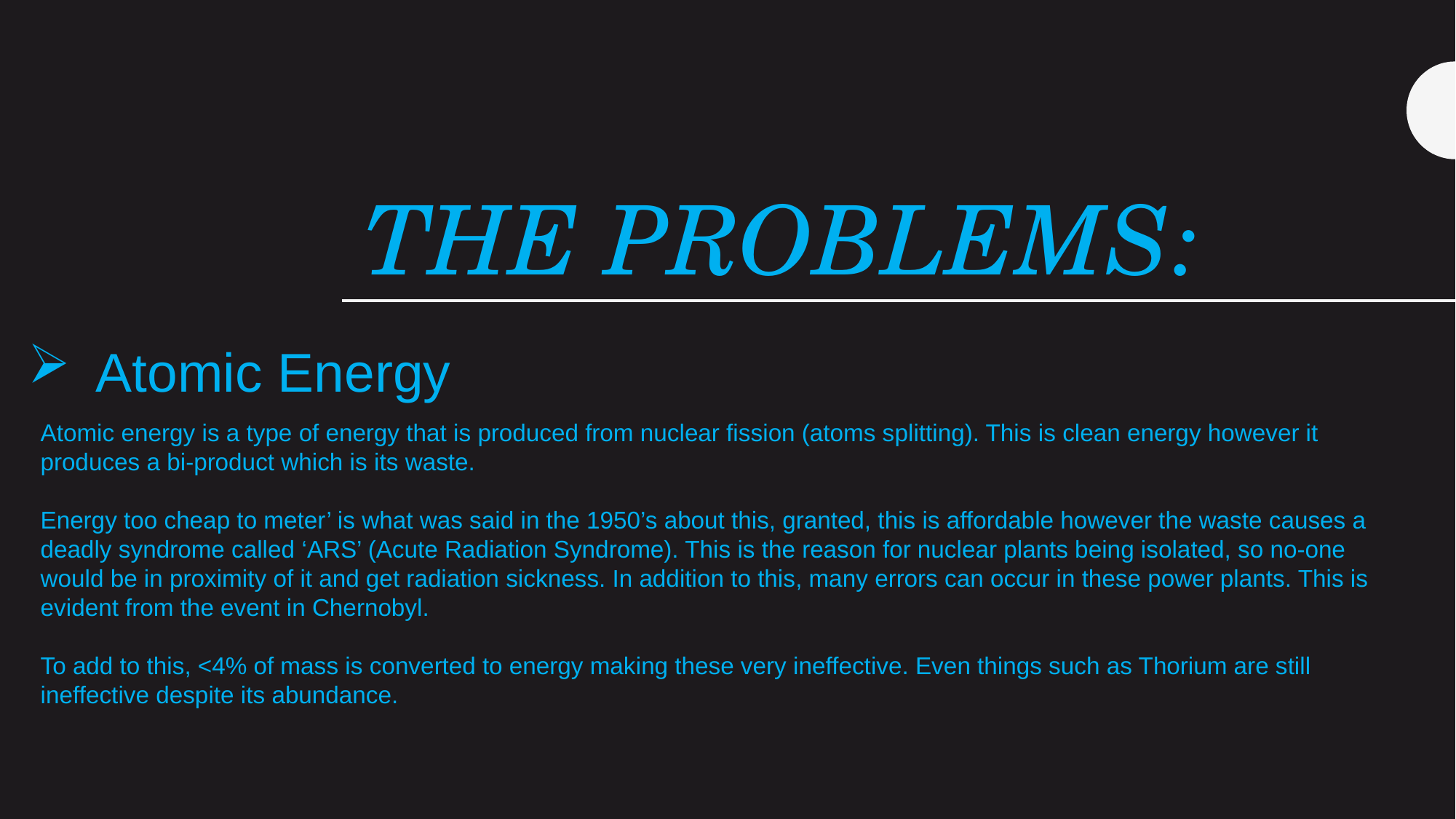

# The Problems:
Atomic Energy
Atomic energy is a type of energy that is produced from nuclear fission (atoms splitting). This is clean energy however it produces a bi-product which is its waste.

Energy too cheap to meter’ is what was said in the 1950’s about this, granted, this is affordable however the waste causes a deadly syndrome called ‘ARS’ (Acute Radiation Syndrome). This is the reason for nuclear plants being isolated, so no-one would be in proximity of it and get radiation sickness. In addition to this, many errors can occur in these power plants. This is evident from the event in Chernobyl.

To add to this, <4% of mass is converted to energy making these very ineffective. Even things such as Thorium are still ineffective despite its abundance.